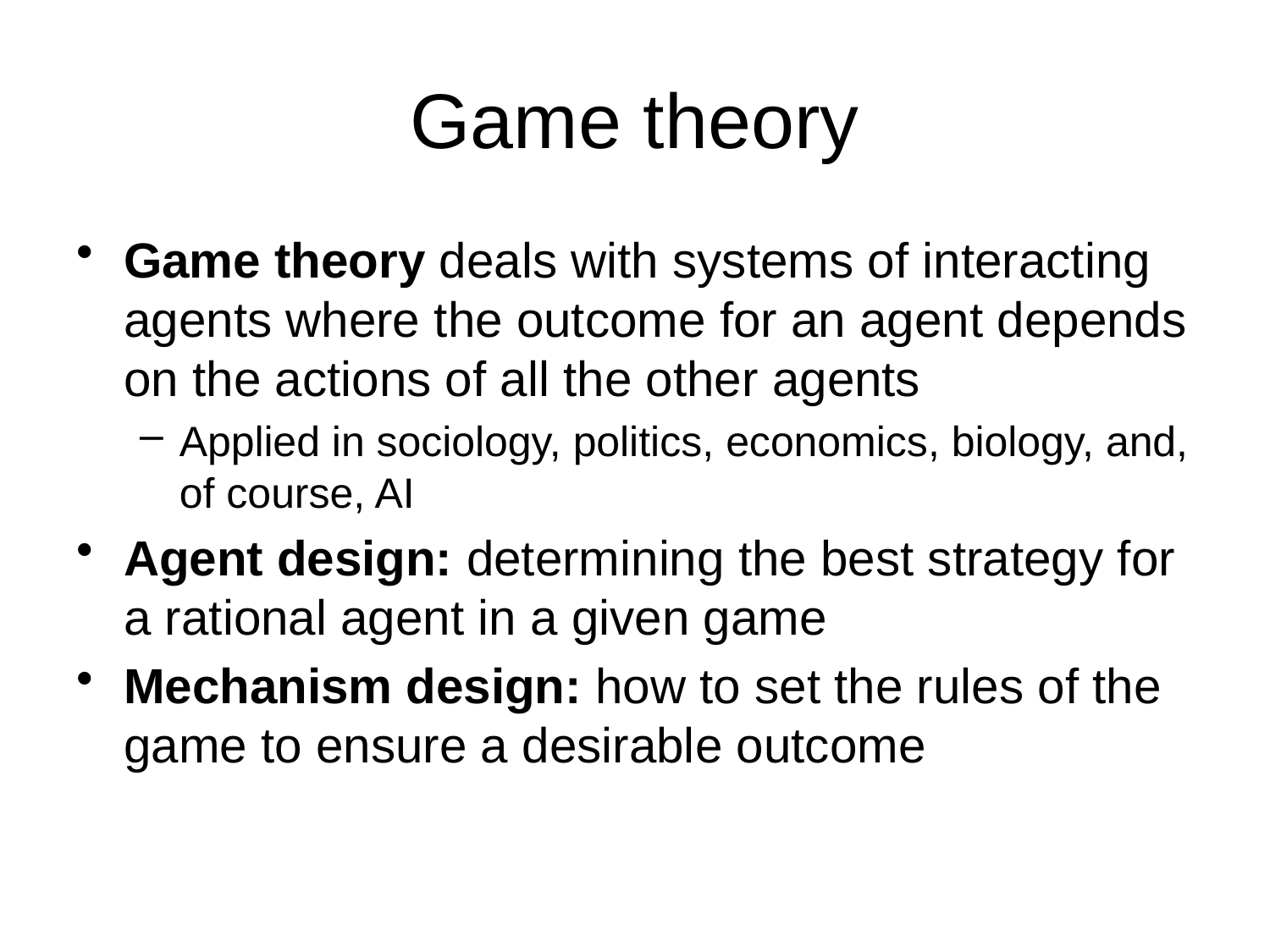

# Game theory
Game theory deals with systems of interacting agents where the outcome for an agent depends on the actions of all the other agents
Applied in sociology, politics, economics, biology, and, of course, AI
Agent design: determining the best strategy for a rational agent in a given game
Mechanism design: how to set the rules of the game to ensure a desirable outcome